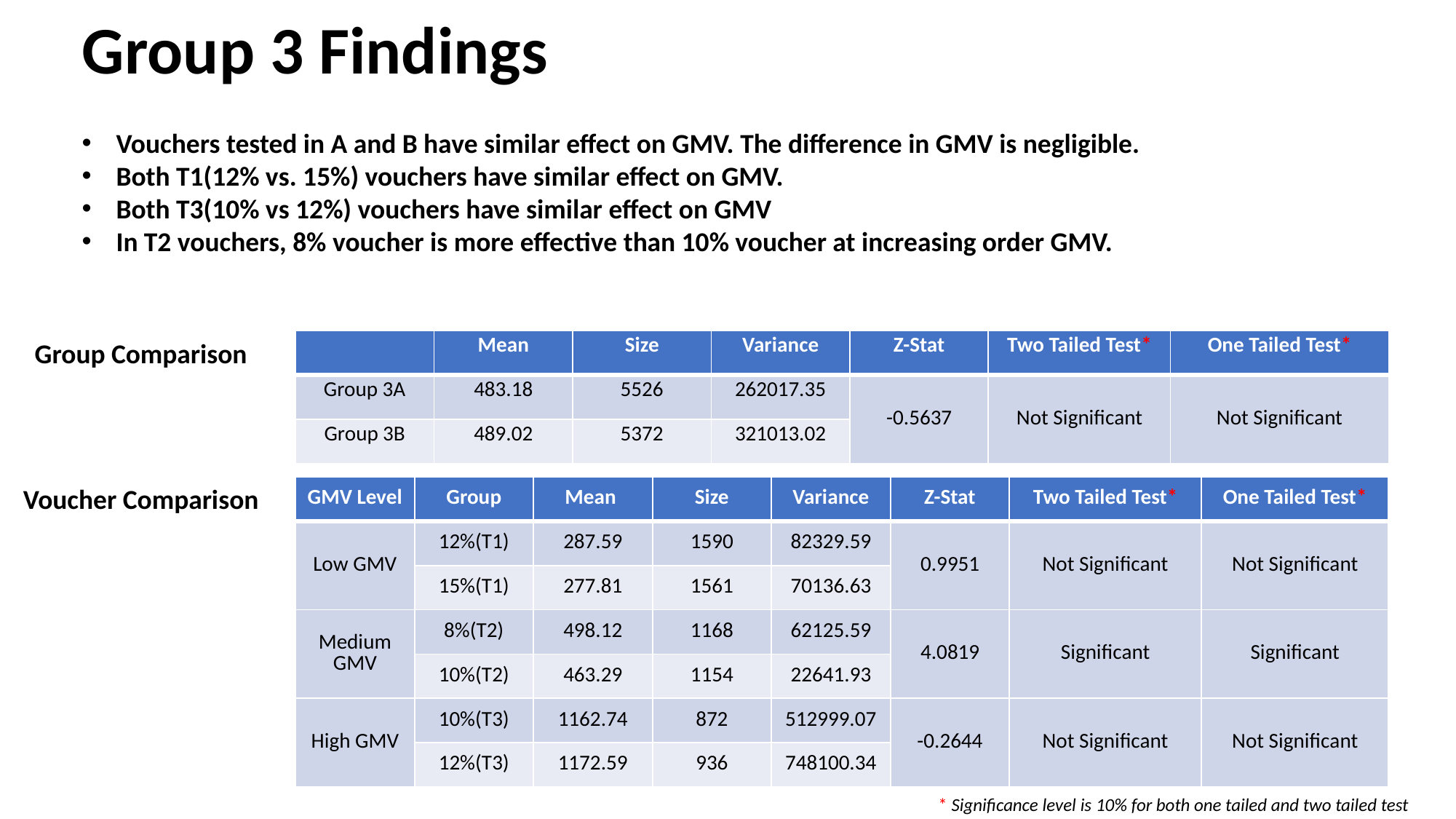

Group 3 Findings
Vouchers tested in A and B have similar effect on GMV. The difference in GMV is negligible.
Both T1(12% vs. 15%) vouchers have similar effect on GMV.
Both T3(10% vs 12%) vouchers have similar effect on GMV
In T2 vouchers, 8% voucher is more effective than 10% voucher at increasing order GMV.
|  | Mean | Size | Variance | Z-Stat | Two Tailed Test\* | One Tailed Test\* |
| --- | --- | --- | --- | --- | --- | --- |
| Group 3A | 483.18 | 5526 | 262017.35 | -0.5637 | Not Significant | Not Significant |
| Group 3B | 489.02 | 5372 | 321013.02 |  |  |  |
Group Comparison
Voucher Comparison
| GMV Level | Group | Mean | Size | Variance | Z-Stat | Two Tailed Test\* | One Tailed Test\* |
| --- | --- | --- | --- | --- | --- | --- | --- |
| Low GMV | 12%(T1) | 287.59 | 1590 | 82329.59 | 0.9951 | Not Significant | Not Significant |
|  | 15%(T1) | 277.81 | 1561 | 70136.63 |  |  |  |
| Medium GMV | 8%(T2) | 498.12 | 1168 | 62125.59 | 4.0819 | Significant | Significant |
|  | 10%(T2) | 463.29 | 1154 | 22641.93 |  |  |  |
| High GMV | 10%(T3) | 1162.74 | 872 | 512999.07 | -0.2644 | Not Significant | Not Significant |
|  | 12%(T3) | 1172.59 | 936 | 748100.34 |  |  |  |
* Significance level is 10% for both one tailed and two tailed test